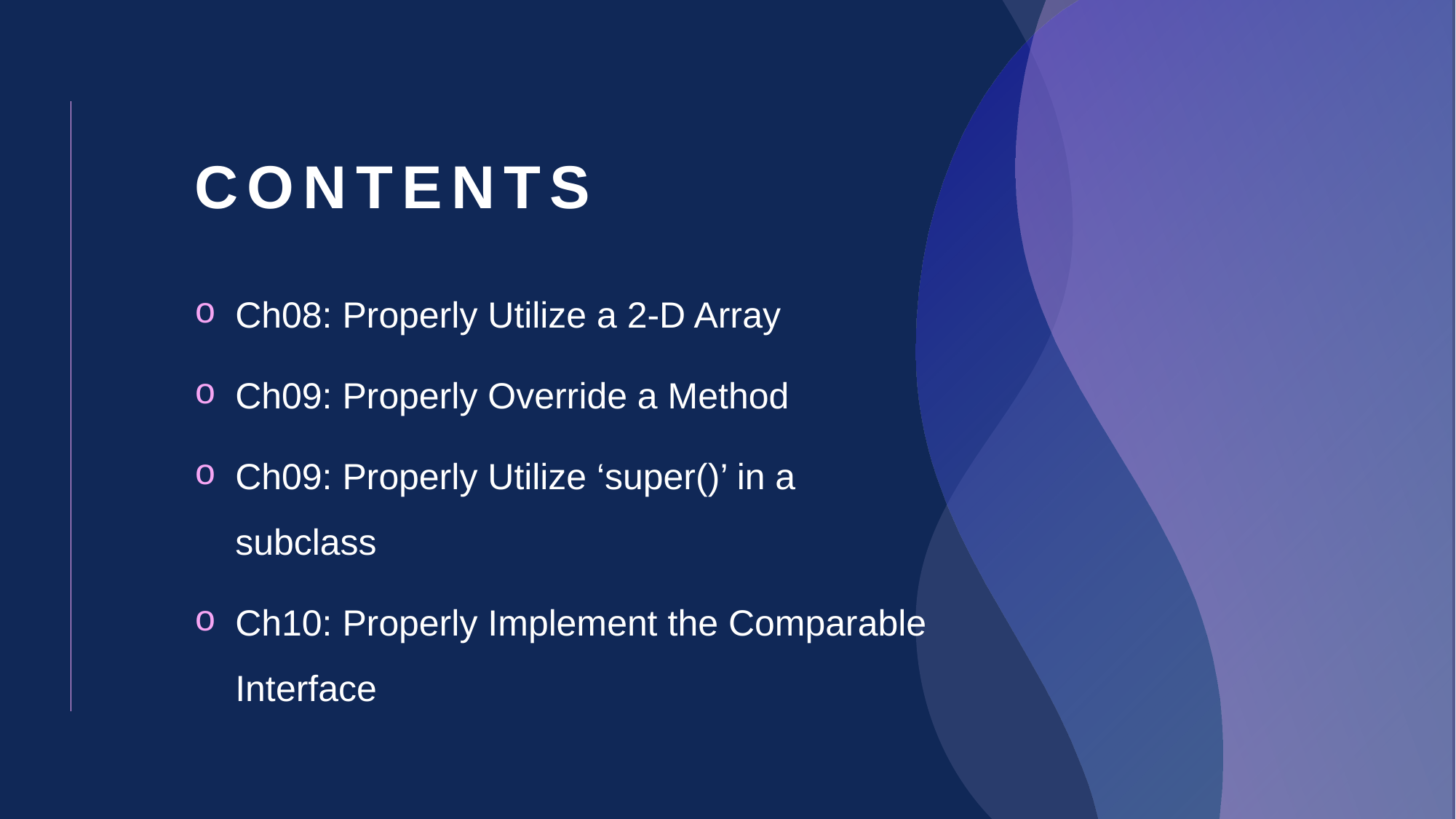

# CONTENTS
Ch08: Properly Utilize a 2-D Array
Ch09: Properly Override a Method
Ch09: Properly Utilize ‘super()’ in a subclass
Ch10: Properly Implement the Comparable Interface